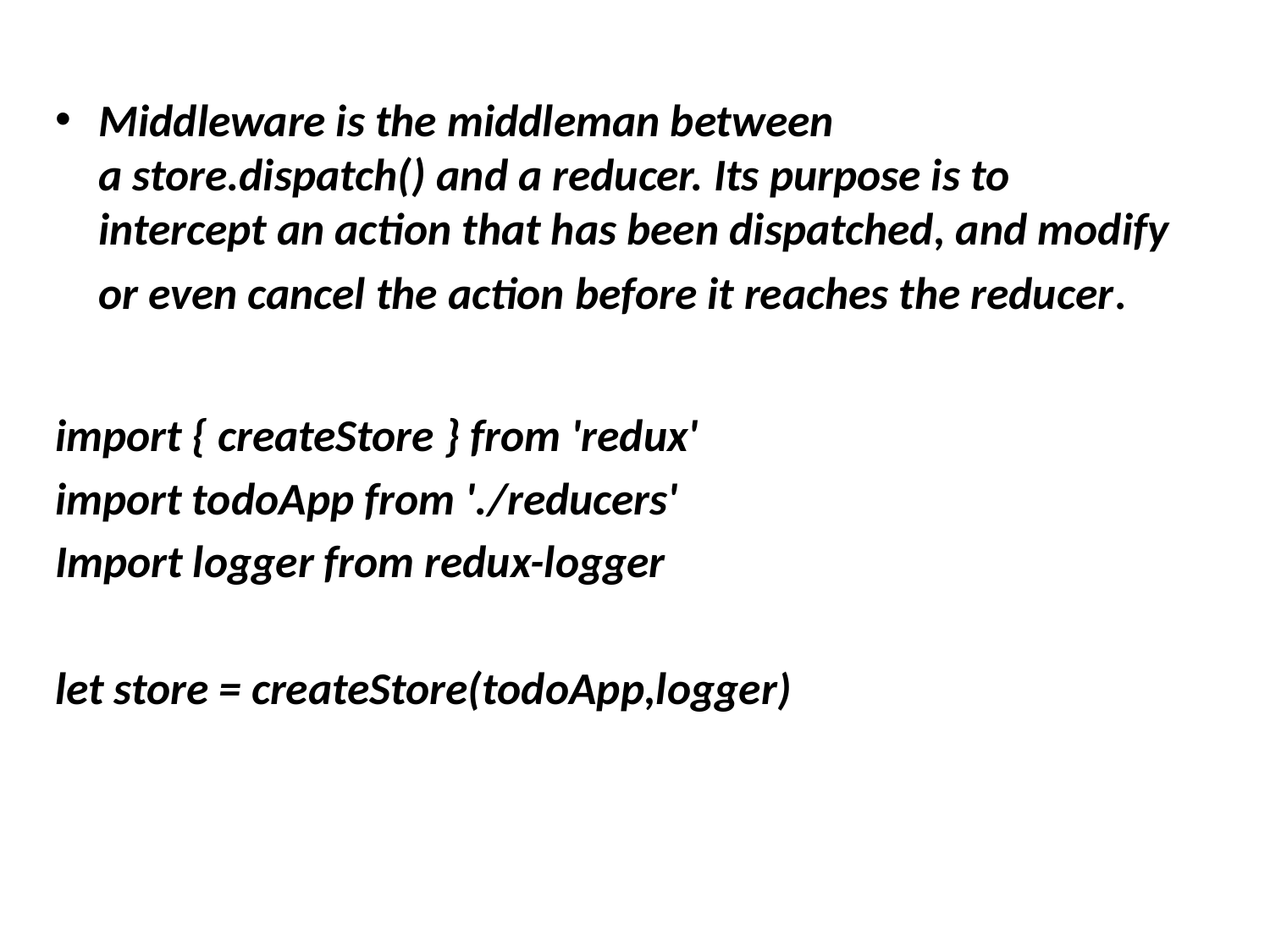

Middleware is the middleman between a store.dispatch() and a reducer. Its purpose is to intercept an action that has been dispatched, and modify or even cancel the action before it reaches the reducer.

import { createStore } from 'redux'
import todoApp from './reducers'
Import logger from redux-logger

let store = createStore(todoApp,logger)